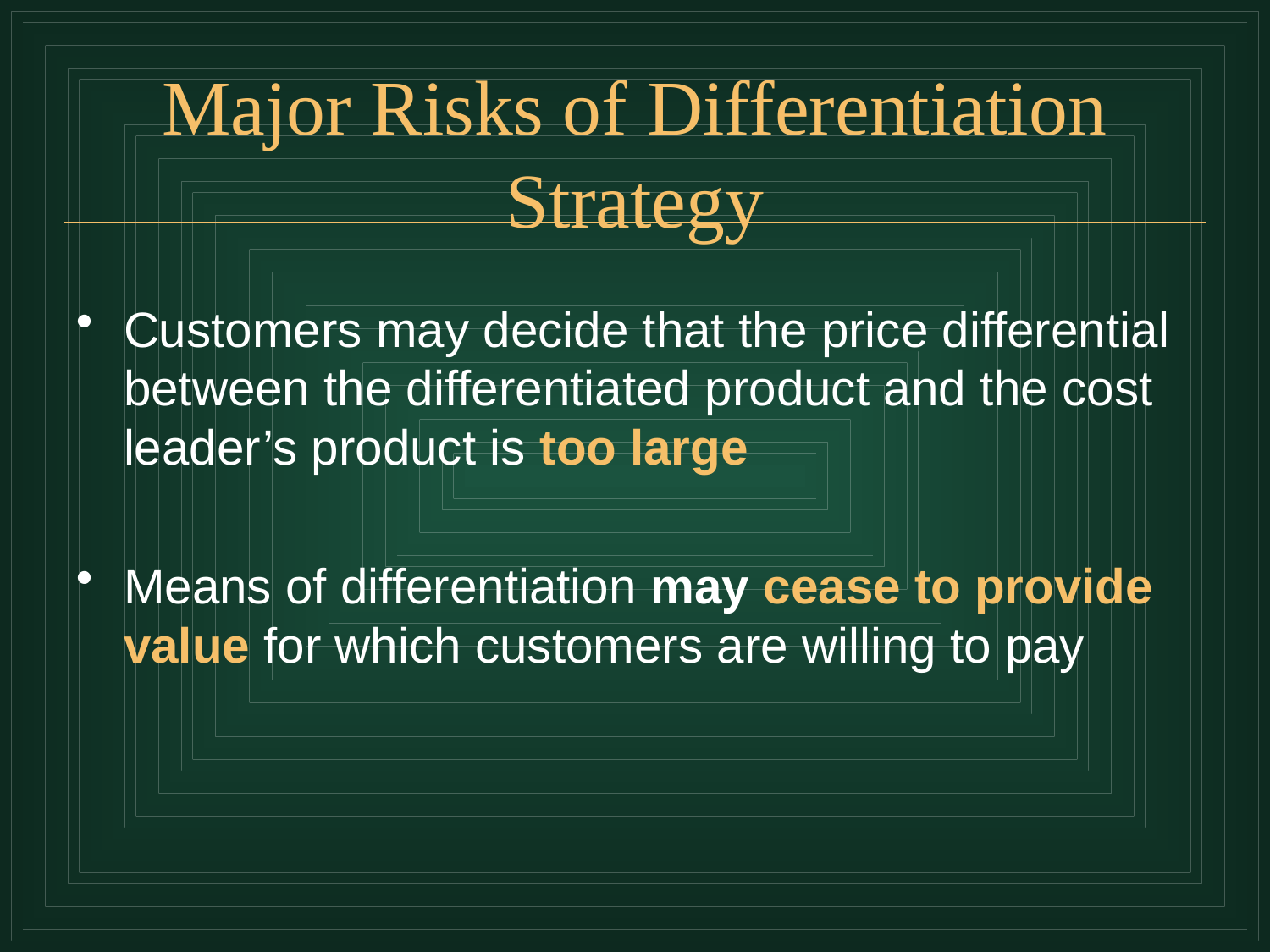

# Major Risks of Differentiation Strategy

Customers may decide that the price differential between the differentiated product and the cost leader’s product is too large

Means of differentiation may cease to provide value for which customers are willing to pay